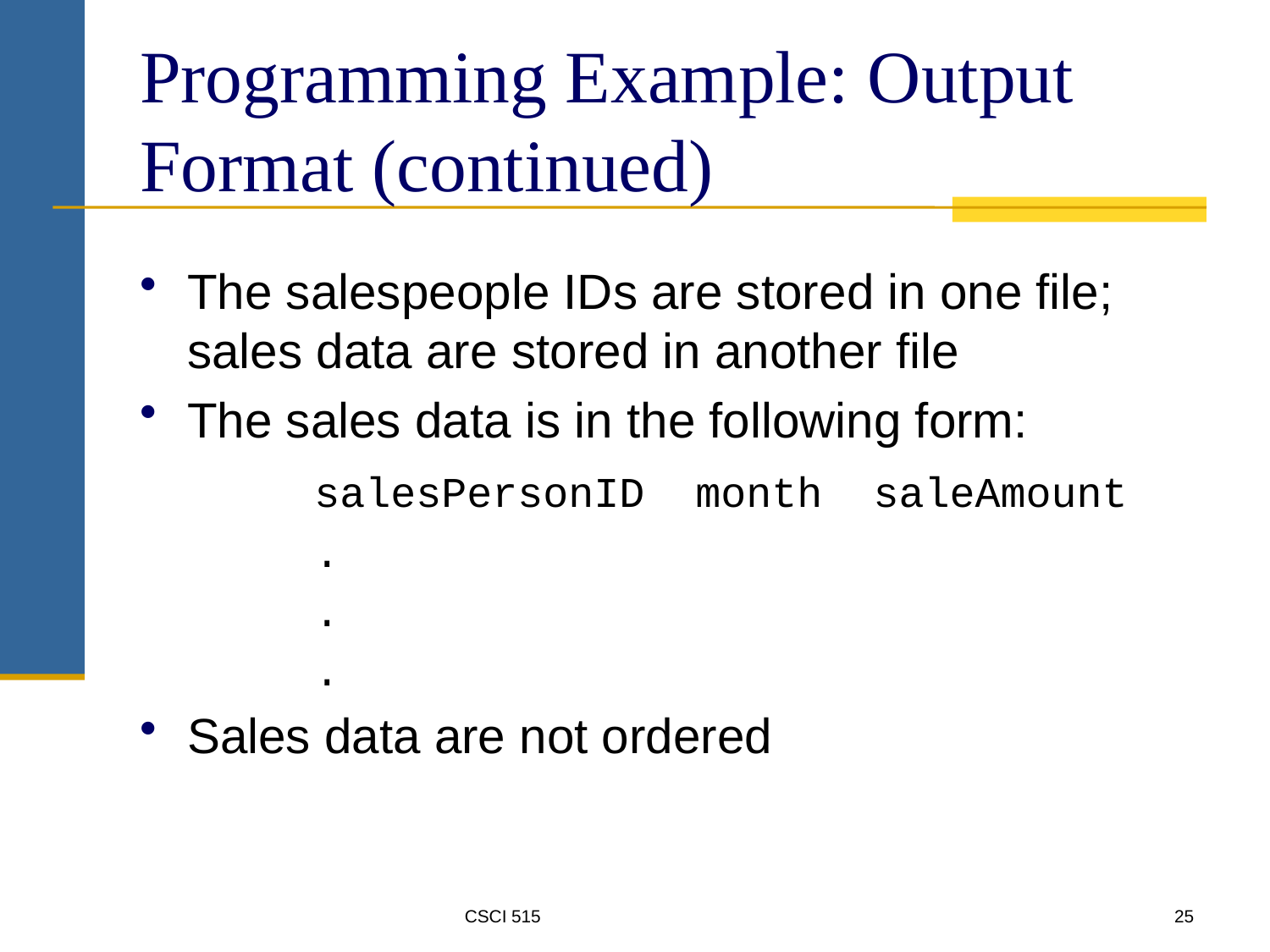

# Programming Example: Output Format (continued)
The salespeople IDs are stored in one file; sales data are stored in another file
The sales data is in the following form:
		salesPersonID  month  saleAmount
		.
		.
		.
Sales data are not ordered
CSCI 515
25